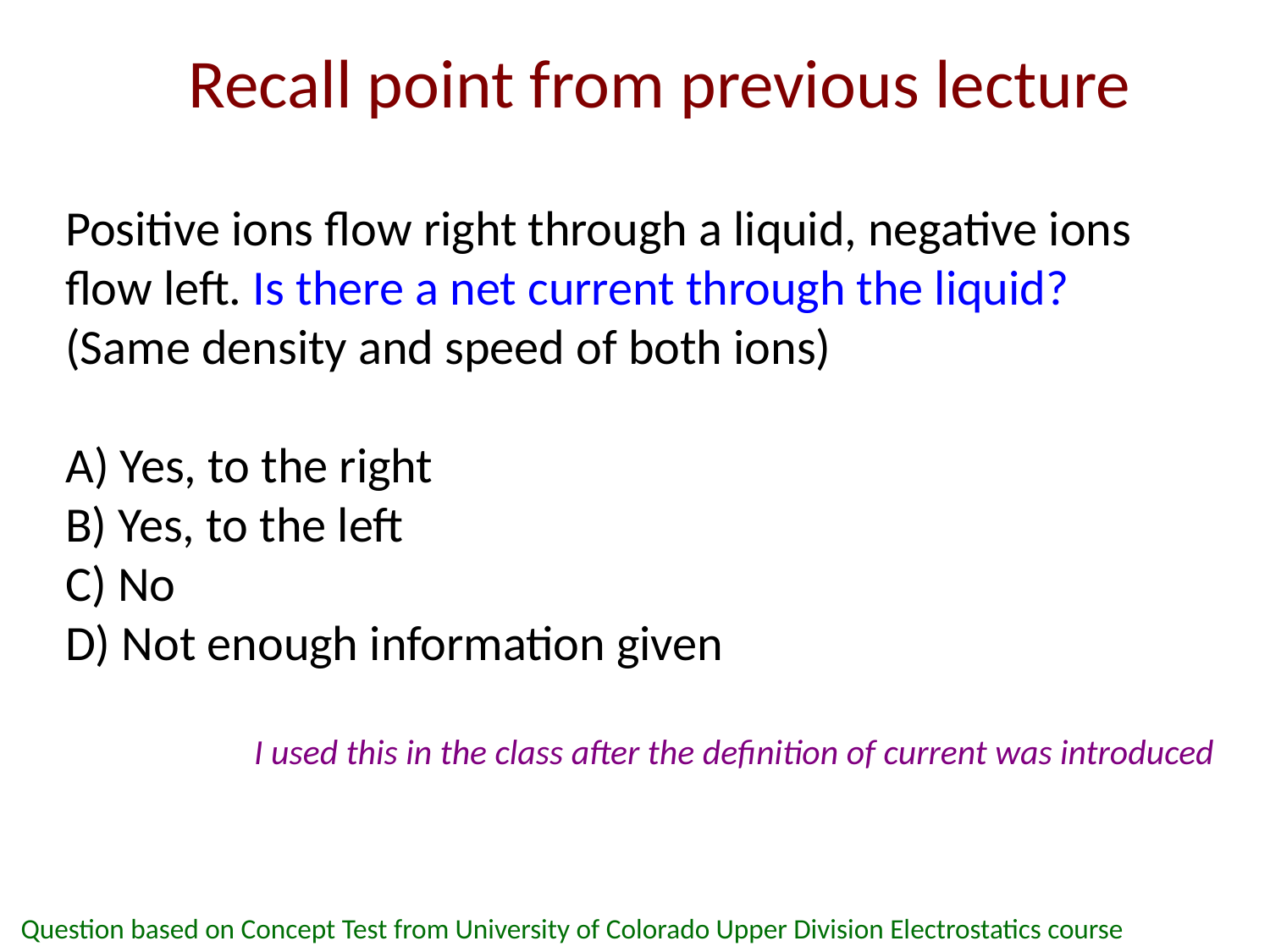

Recall point from previous lecture
Positive ions flow right through a liquid, negative ions
flow left. Is there a net current through the liquid?
(Same density and speed of both ions)
A) Yes, to the right
B) Yes, to the left
C) No
D) Not enough information given

I used this in the class after the definition of current was introduced
Question based on Concept Test from University of Colorado Upper Division Electrostatics course